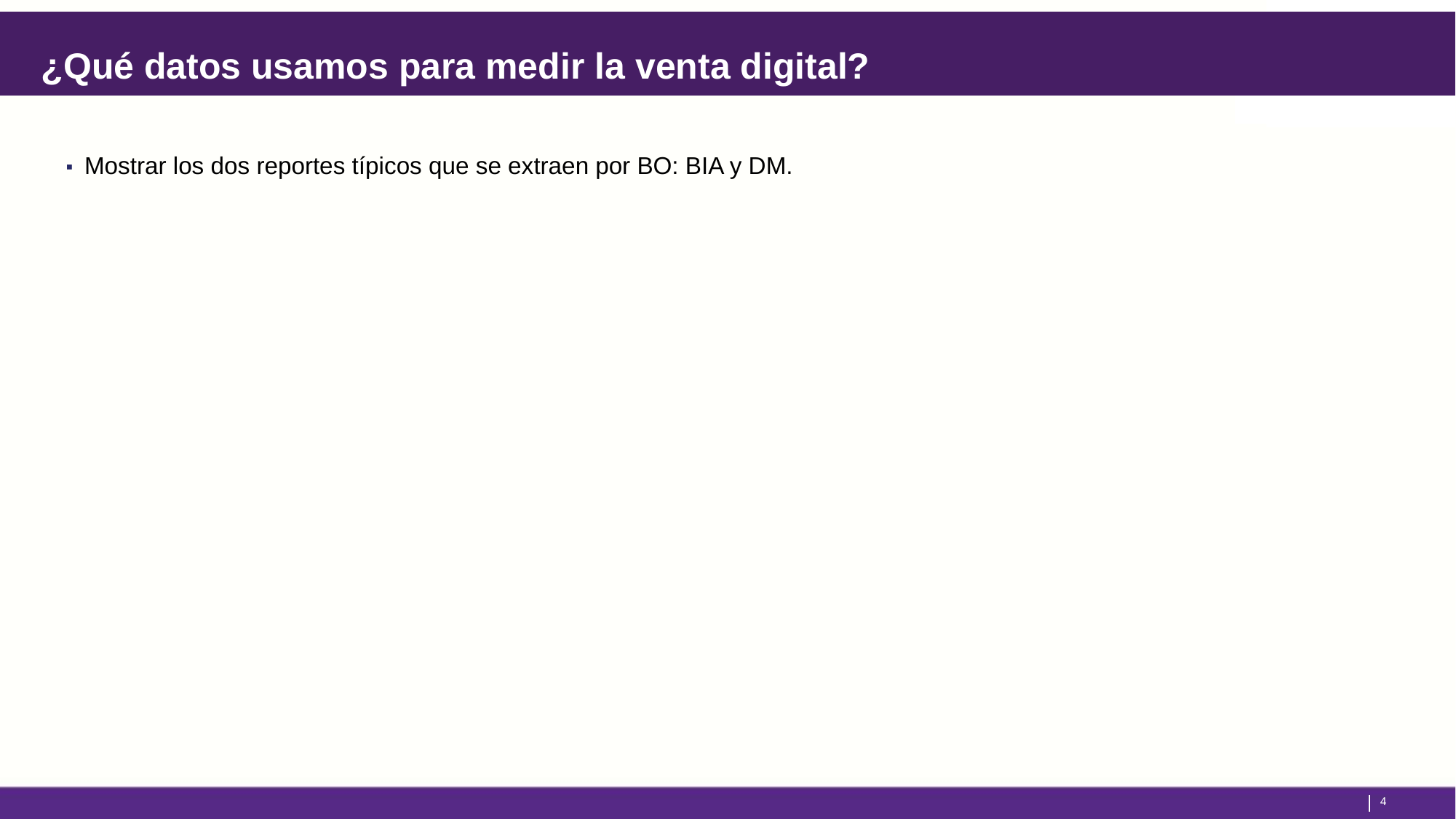

¿Qué datos usamos para medir la venta digital?
Mostrar los dos reportes típicos que se extraen por BO: BIA y DM.

4